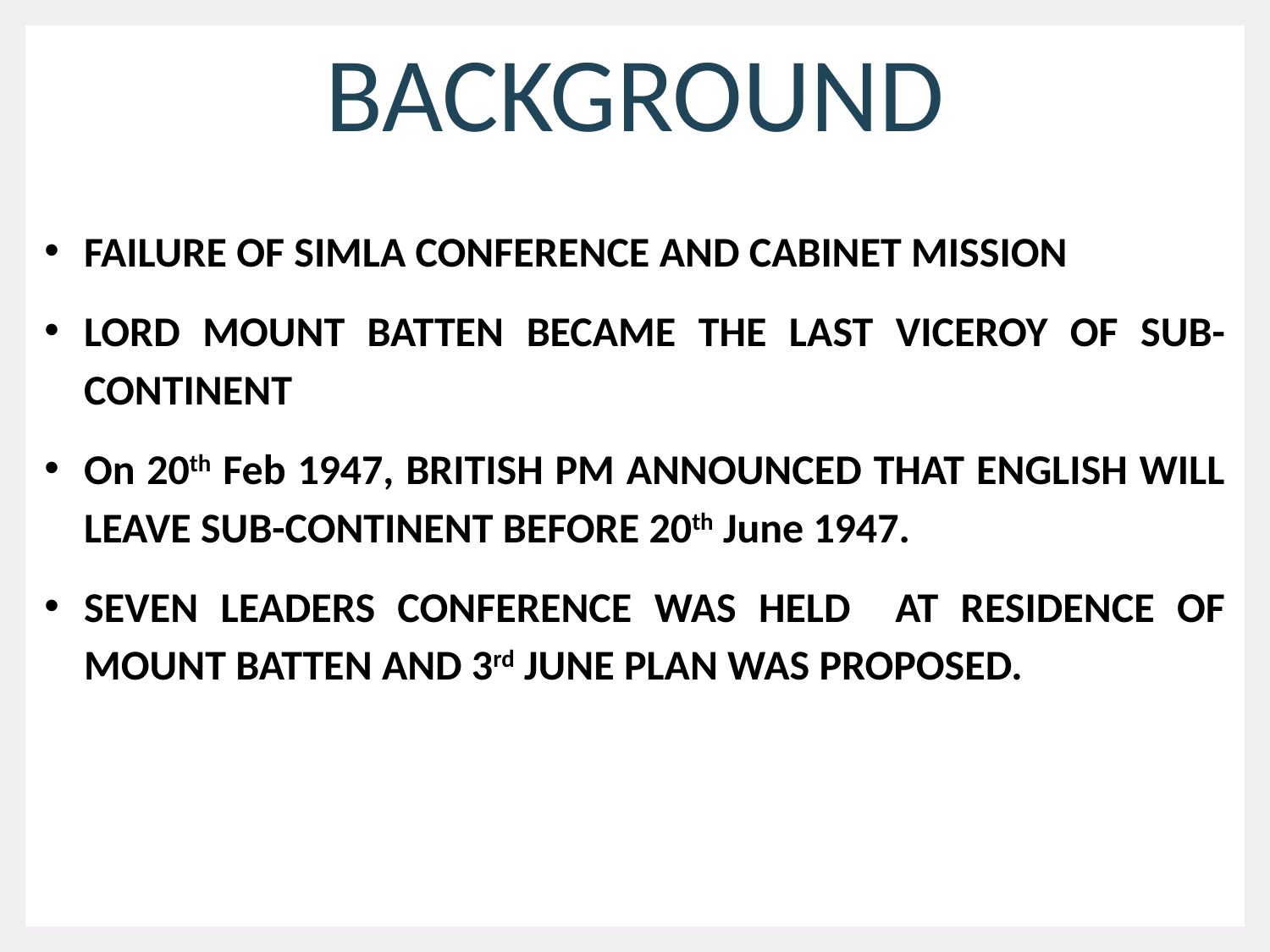

BACKGROUND
FAILURE OF SIMLA CONFERENCE AND CABINET MISSION
LORD MOUNT BATTEN BECAME THE LAST VICEROY OF SUB-CONTINENT
On 20th Feb 1947, BRITISH PM ANNOUNCED THAT ENGLISH WILL LEAVE SUB-CONTINENT BEFORE 20th June 1947.
SEVEN LEADERS CONFERENCE WAS HELD  AT RESIDENCE OF MOUNT BATTEN AND 3rd JUNE PLAN WAS PROPOSED.